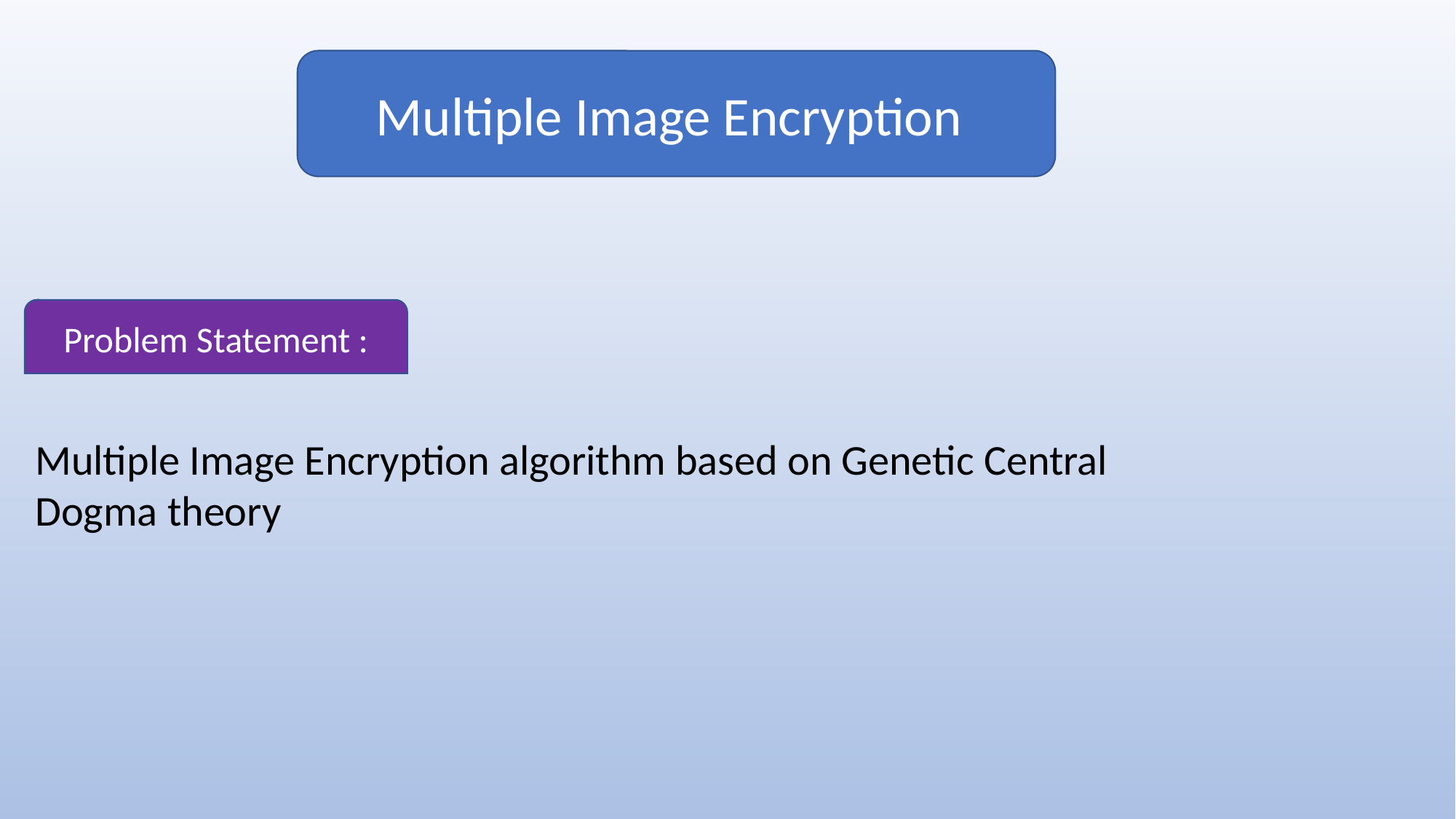

Multiple Image Encryption
Problem Statement :
Multiple Image Encryption algorithm based on Genetic Central Dogma theory